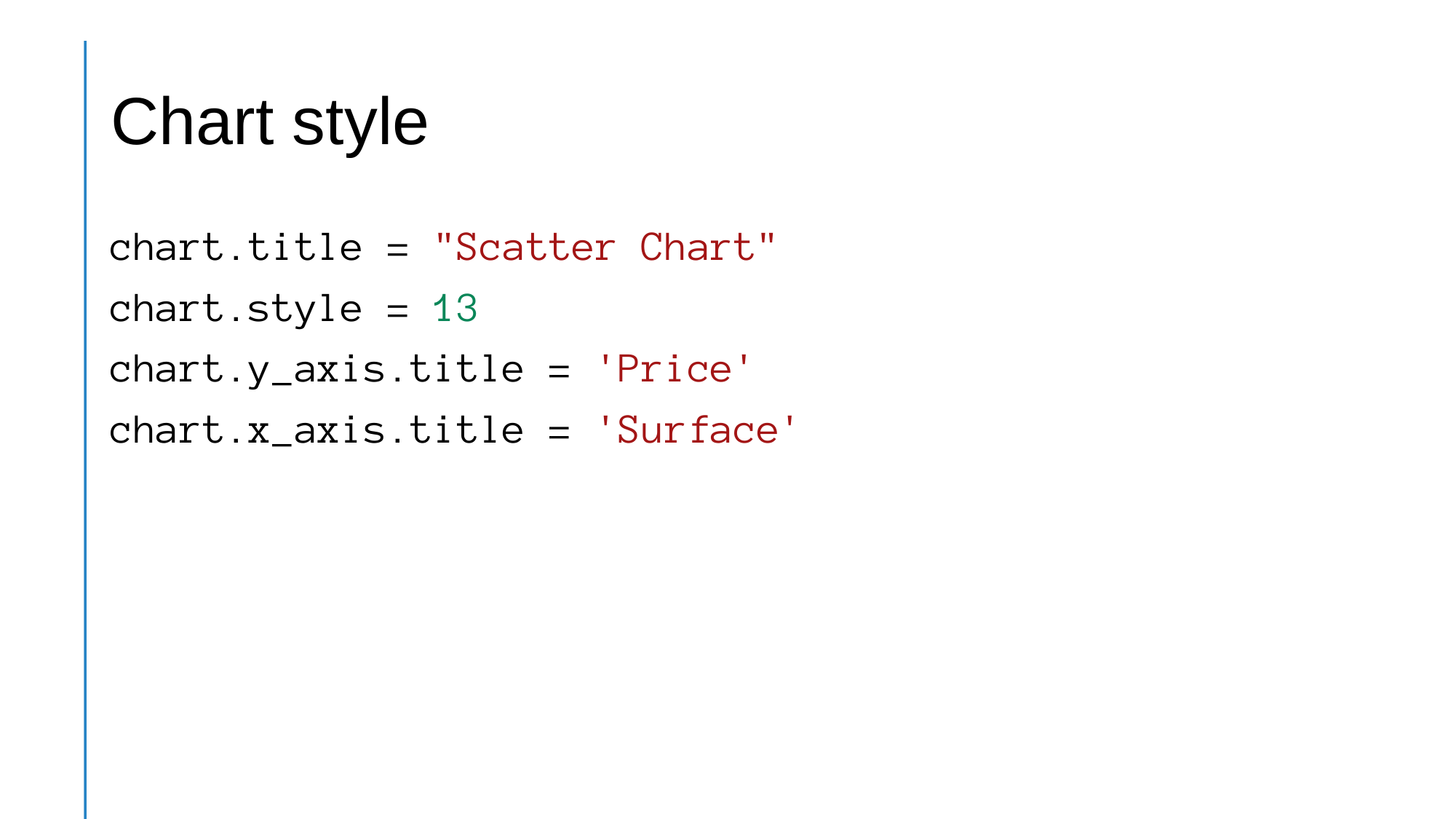

# Chart style
chart.title = "Scatter Chart"
chart.style = 13
chart.y_axis.title = 'Price'
chart.x_axis.title = 'Surface'